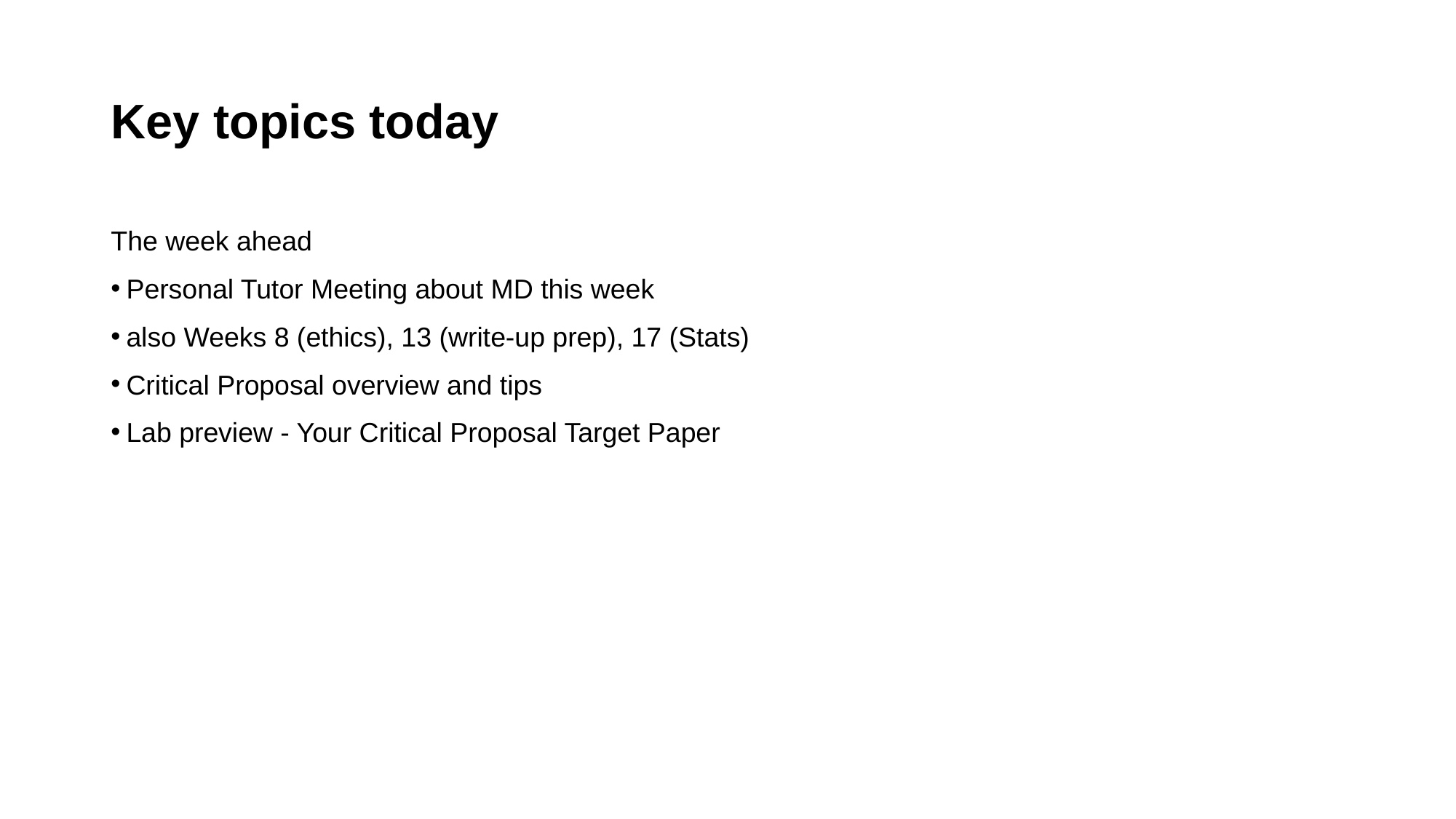

# Key topics today
The week ahead
Personal Tutor Meeting about MD this week
also Weeks 8 (ethics), 13 (write-up prep), 17 (Stats)
Critical Proposal overview and tips
Lab preview - Your Critical Proposal Target Paper